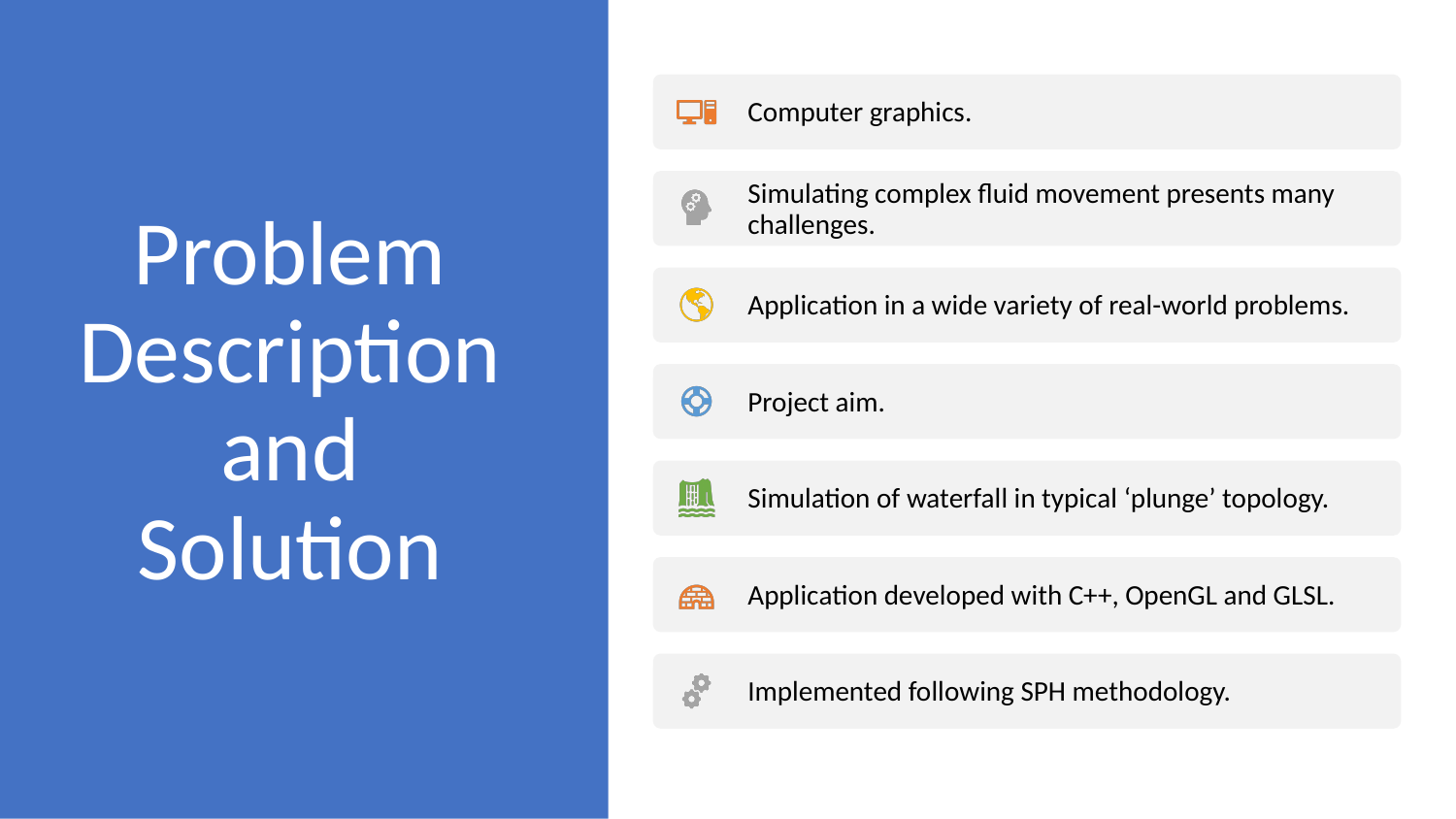

# Problem Description and Solution
Computer graphics.
Simulating complex fluid movement presents many challenges.
Application in a wide variety of real-world problems.
Project aim.
Simulation of waterfall in typical ‘plunge’ topology.
Application developed with C++, OpenGL and GLSL.
Implemented following SPH methodology.